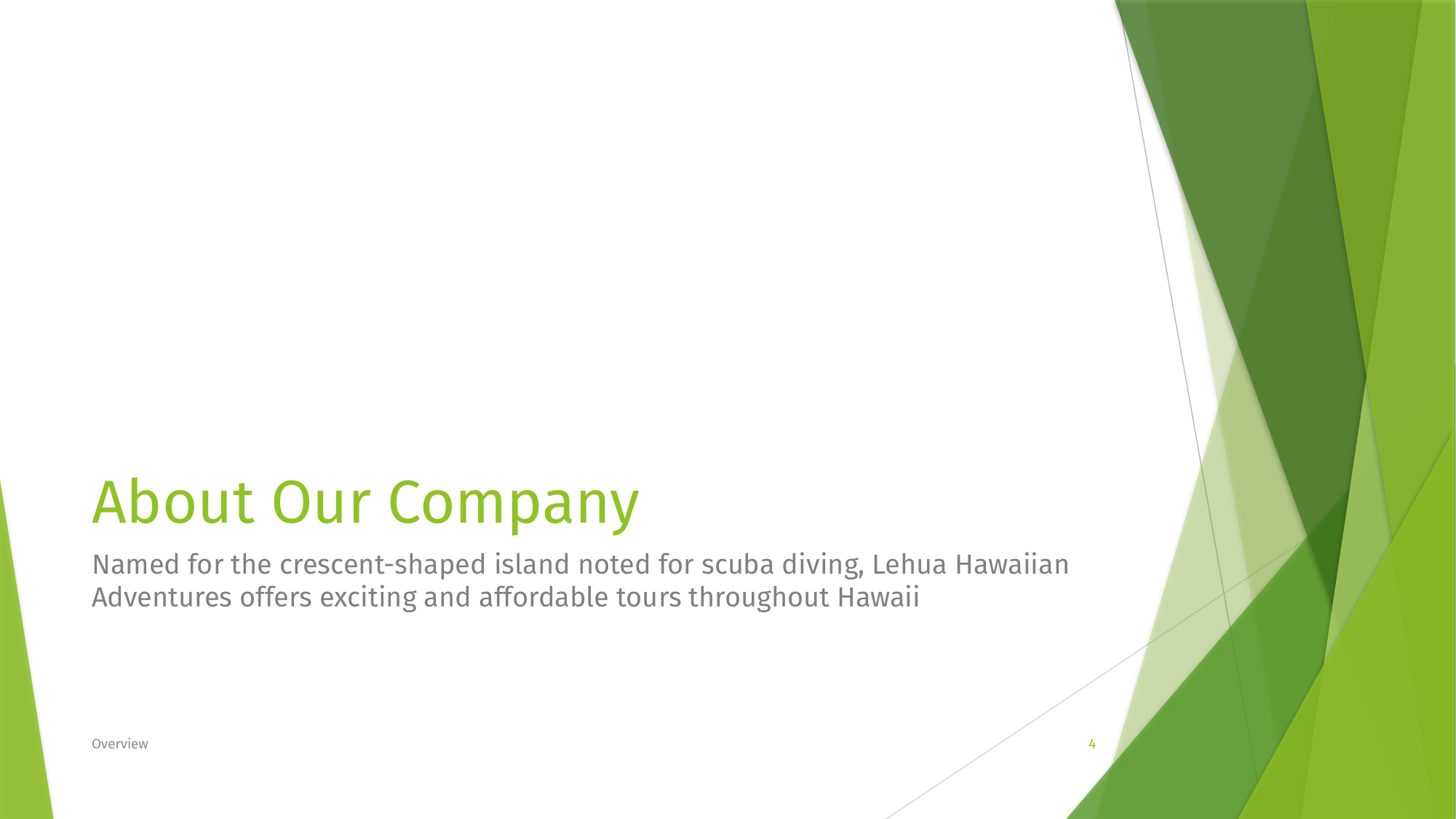

# About Our Company
Named for the crescent-shaped island noted for scuba diving, Lehua Hawaiian Adventures offers exciting and affordable tours throughout Hawaii
Overview
4